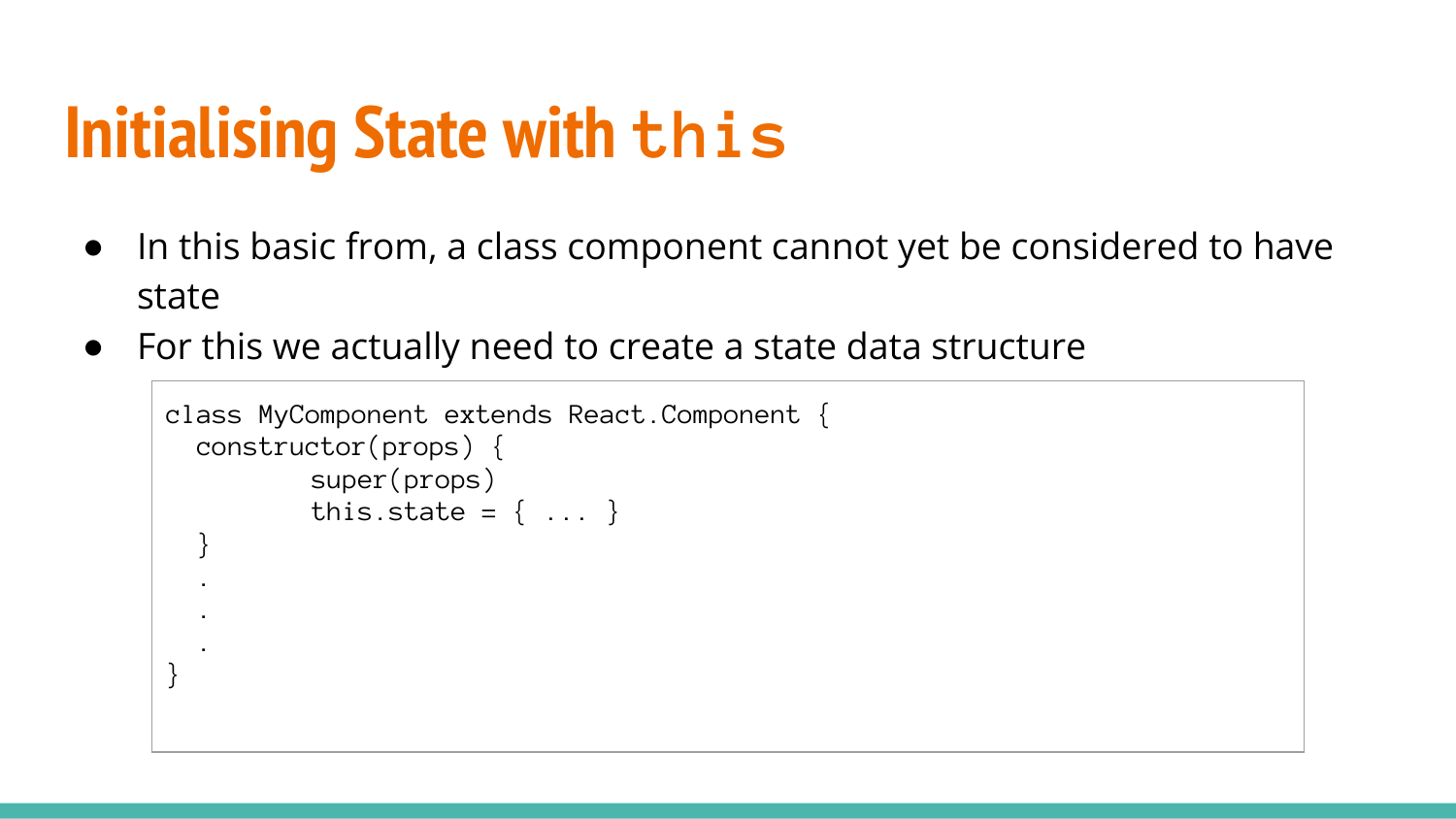

# Initialising State with this
In this basic from, a class component cannot yet be considered to have state
For this we actually need to create a state data structure
| class MyComponent extends React.Component { constructor(props) { super(props) this.state = { ... } } . . . } |
| --- |